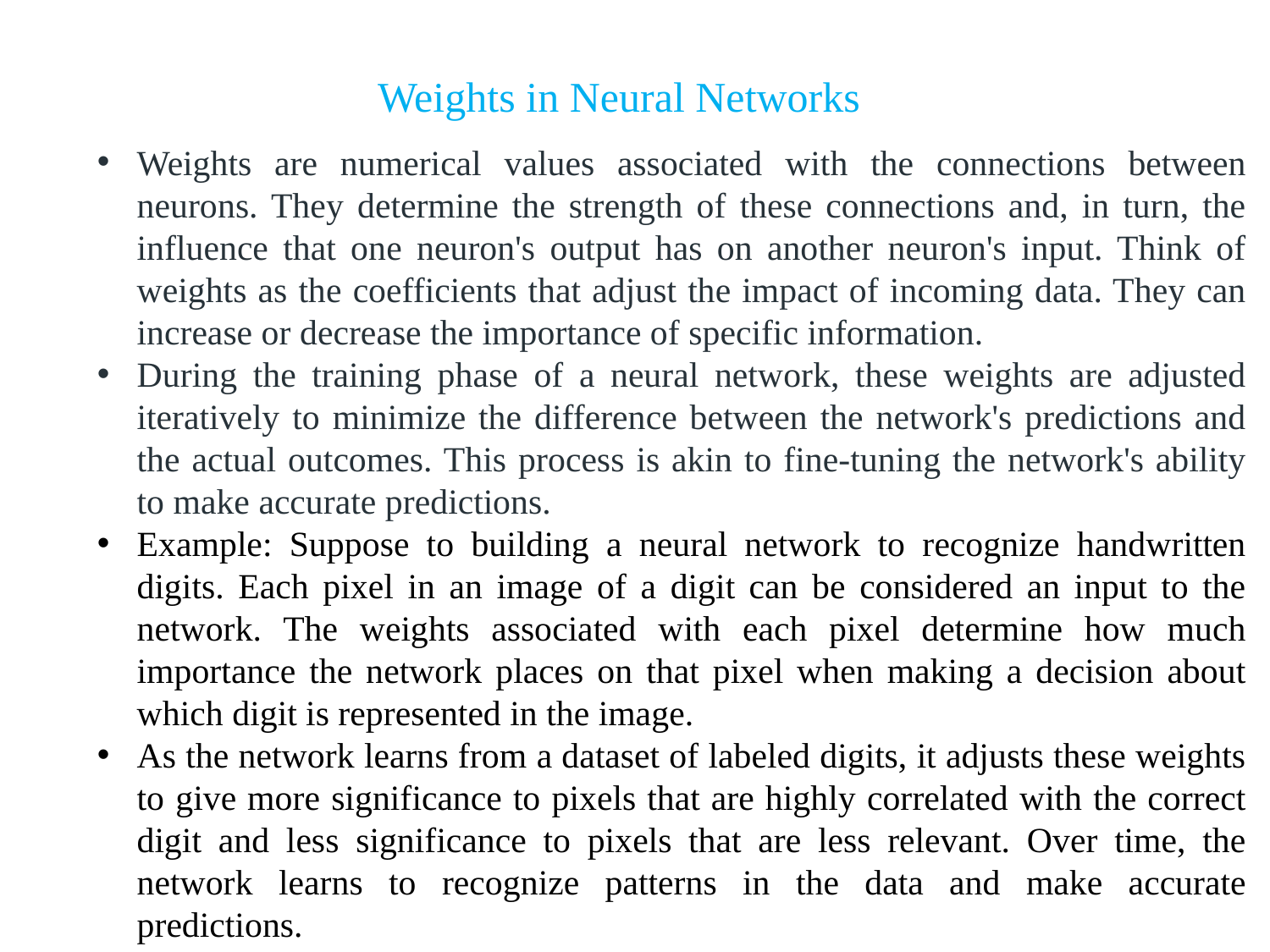

# Weights in Neural Networks

Weights are numerical values associated with the connections between neurons. They determine the strength of these connections and, in turn, the influence that one neuron's output has on another neuron's input. Think of weights as the coefficients that adjust the impact of incoming data. They can increase or decrease the importance of specific information.
During the training phase of a neural network, these weights are adjusted iteratively to minimize the difference between the network's predictions and the actual outcomes. This process is akin to fine-tuning the network's ability to make accurate predictions.
Example: Suppose to building a neural network to recognize handwritten digits. Each pixel in an image of a digit can be considered an input to the network. The weights associated with each pixel determine how much importance the network places on that pixel when making a decision about which digit is represented in the image.
As the network learns from a dataset of labeled digits, it adjusts these weights to give more significance to pixels that are highly correlated with the correct digit and less significance to pixels that are less relevant. Over time, the network learns to recognize patterns in the data and make accurate predictions.